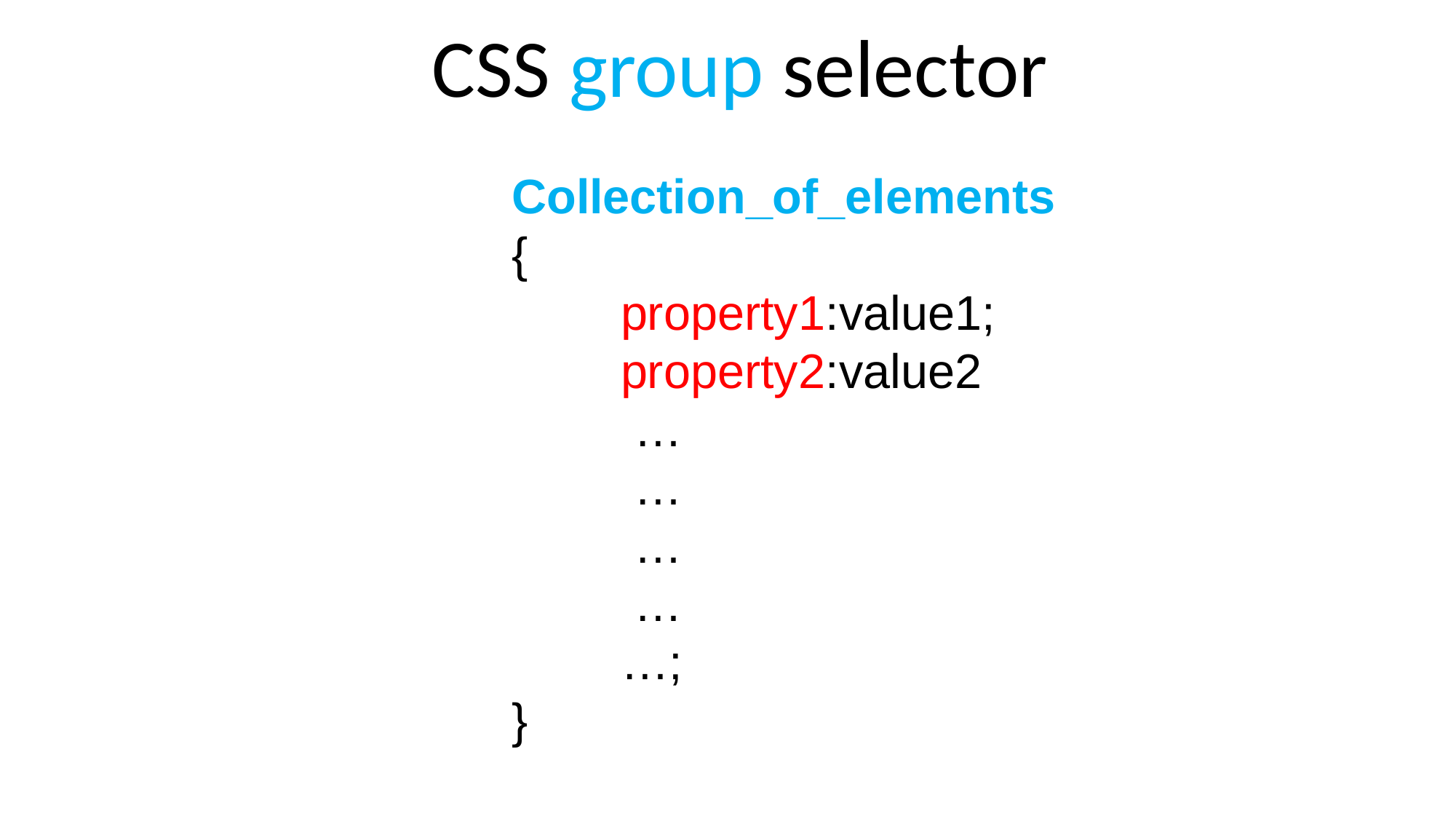

CSS group selector
Collection_of_elements
{
	property1:value1;
	property2:value2
	 …
	 …
	 …
	 …
 	…;
}